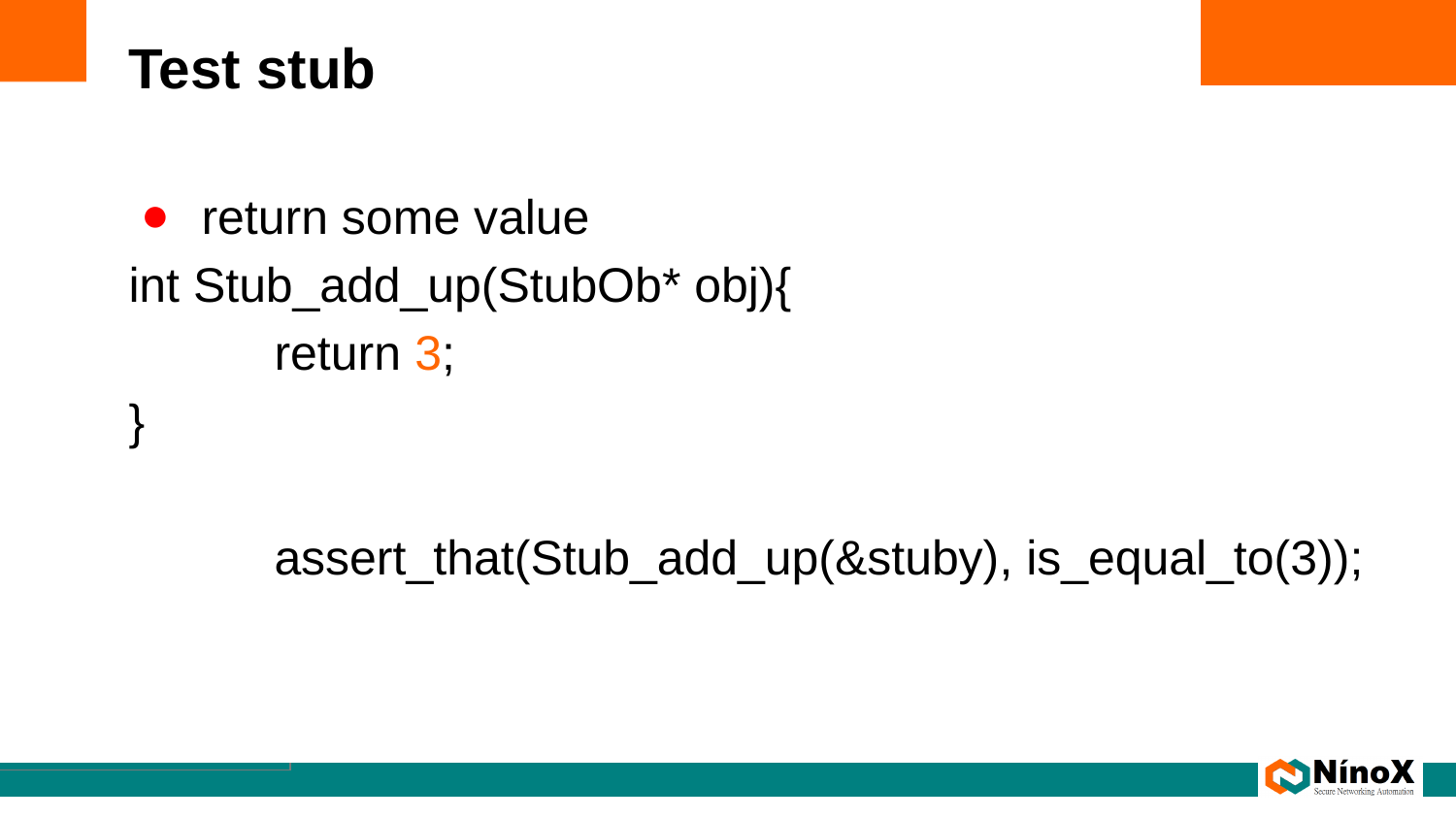

# Test stub
return some value
int Stub_add_up(StubOb* obj){
	return 3;
}

	assert_that(Stub_add_up(&stuby), is_equal_to(3));